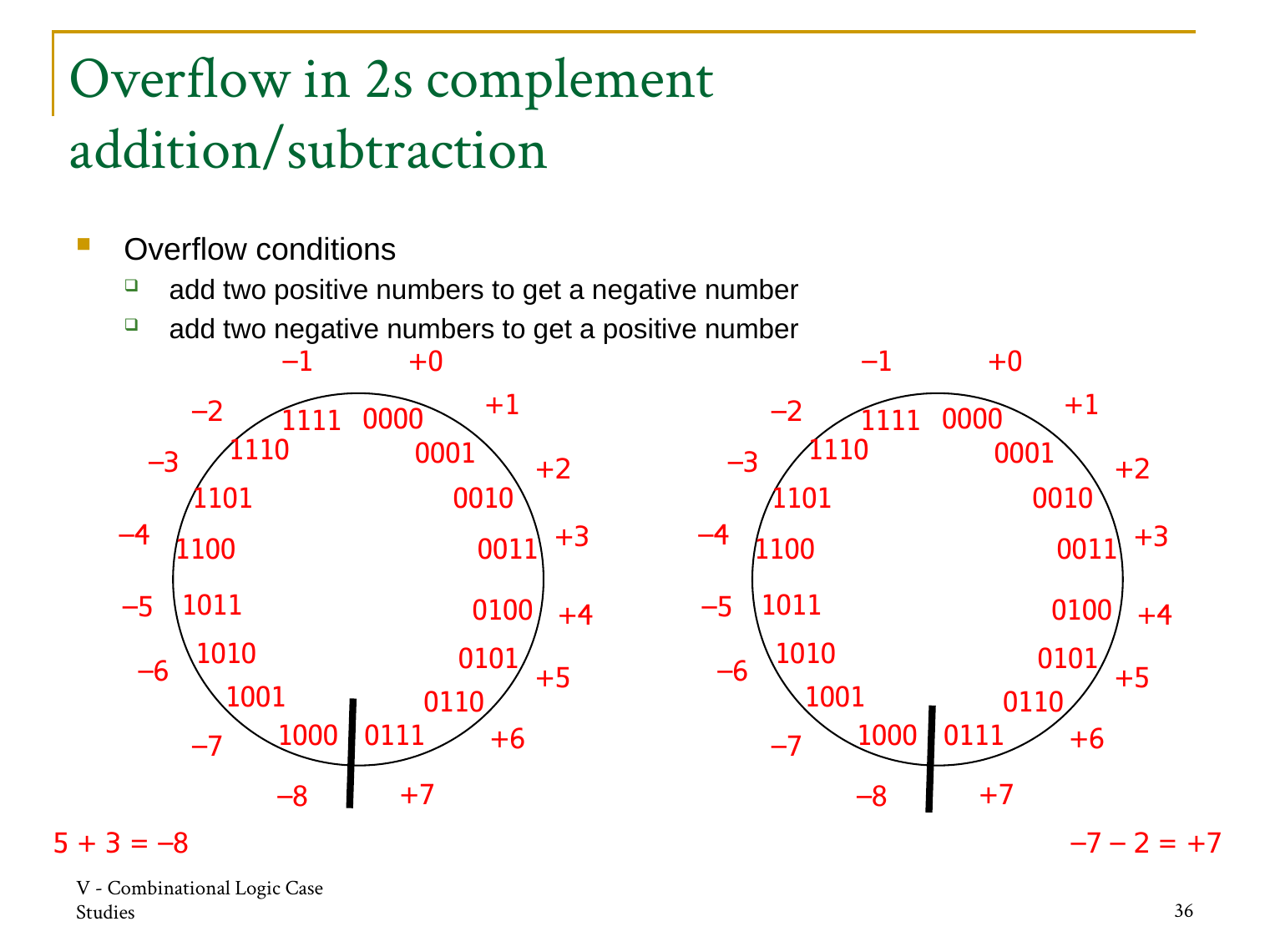

# Overflow in 2s complement addition/subtraction
Overflow conditions
add two positive numbers to get a negative number
add two negative numbers to get a positive number
–1
+0
+1

0000
1111
1110
0001
1101
0010
1100
0011
1011
0100
1010
0101
1001
0110
1000
0111
–2
–3
+2
–4
+3
–5
+4
–6
+5
+6
–7
+7
–8
–1
+0
+1

0000
1111
1110
0001
1101
0010
1100
0011
1011
0100
1010
0101
1001
0110
1000
0111
–2
–3
+2
–4
+3
–5
+4
–6
+5
+6
–7
+7
–8

5 + 3 = –8
–7 – 2 = +7
V - Combinational Logic Case Studies
36